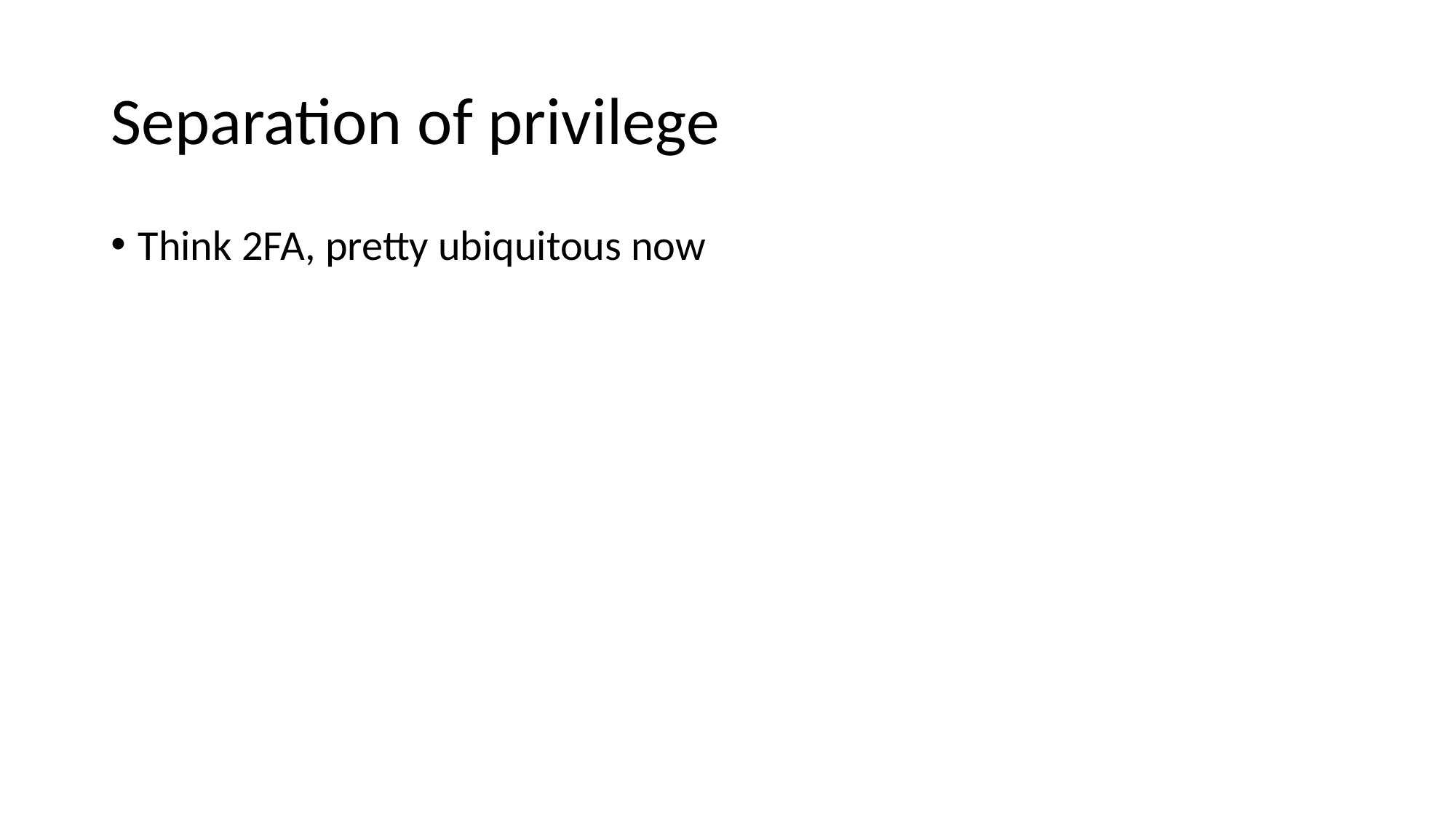

# Separation of privilege
Think 2FA, pretty ubiquitous now